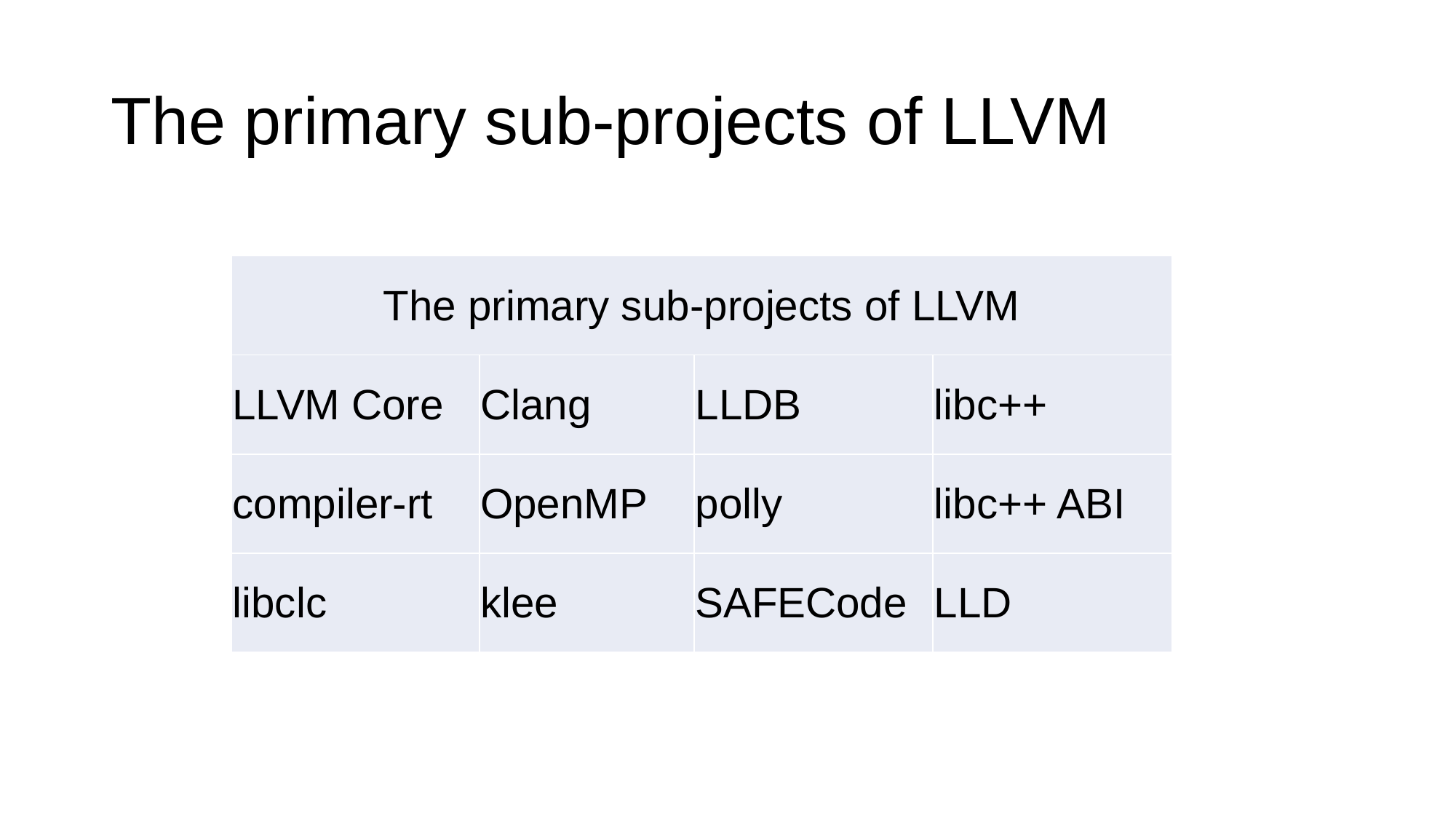

# The primary sub-projects of LLVM
| The primary sub-projects of LLVM |  |  |  |
| --- | --- | --- | --- |
| LLVM Core | Clang | LLDB | libc++ |
| compiler-rt | OpenMP | polly | libc++ ABI |
| libclc | klee | SAFECode | LLD |